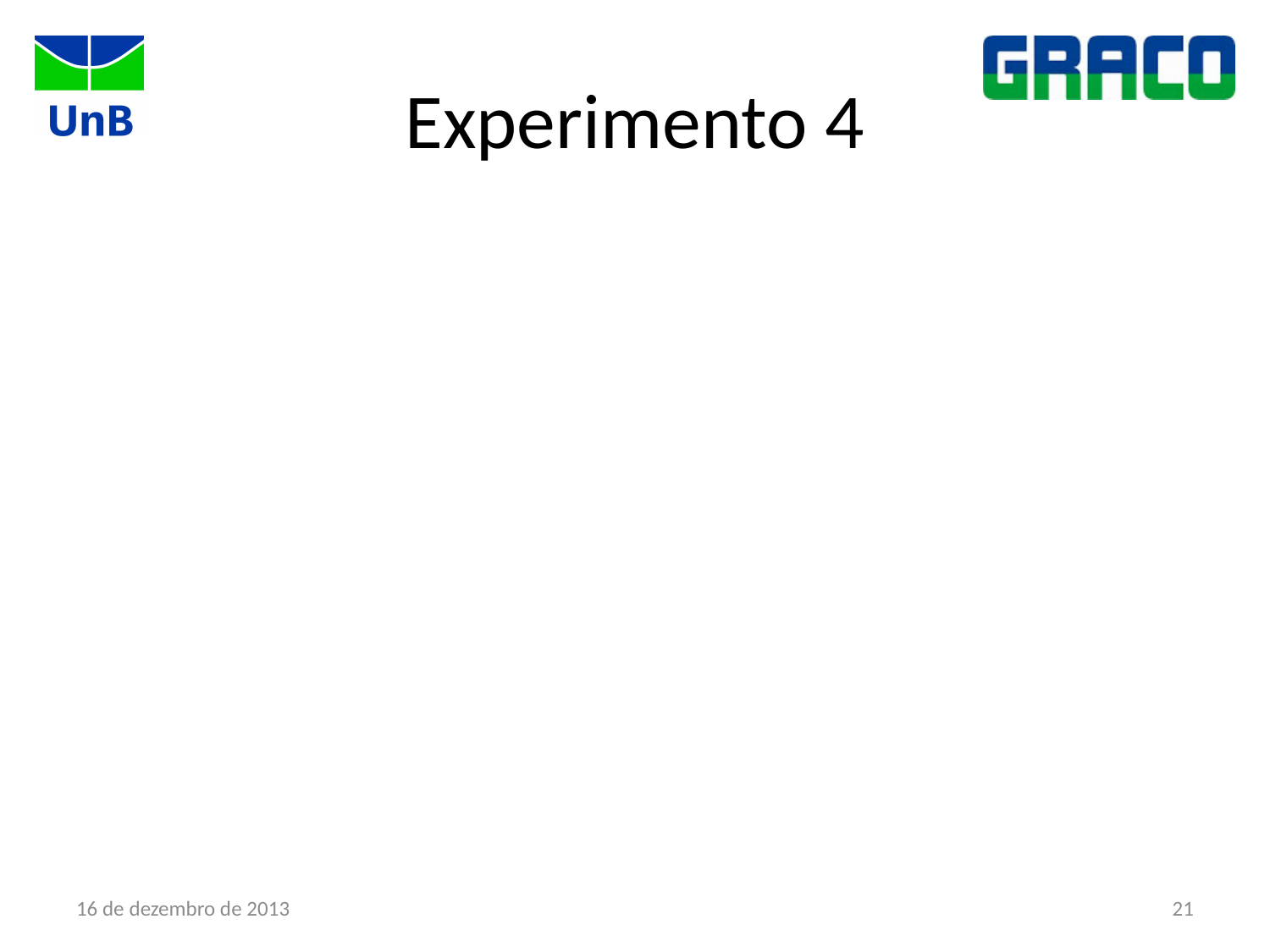

# Experimento 4

16 de dezembro de 2013

21